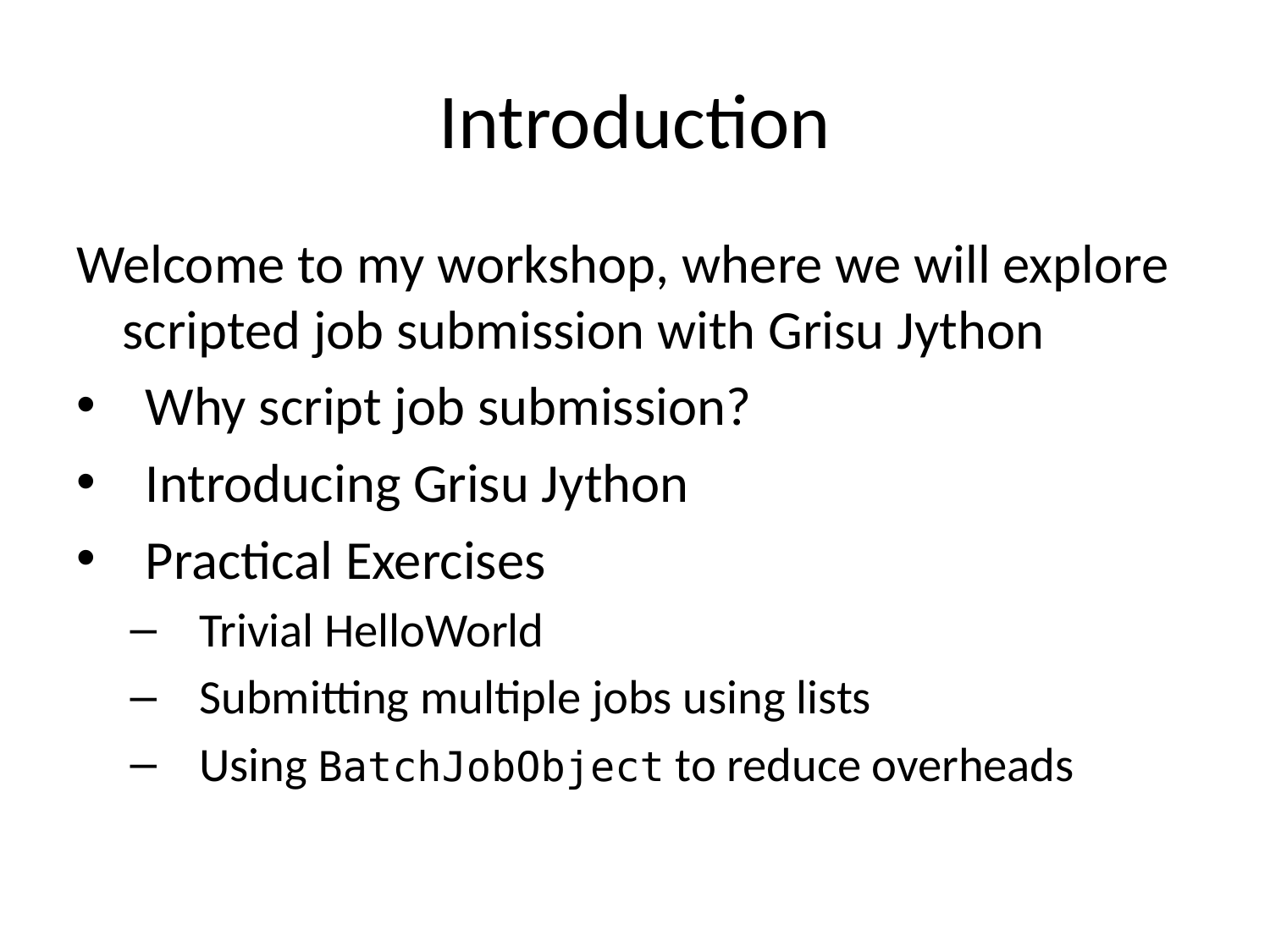

# Introduction
Welcome to my workshop, where we will explore scripted job submission with Grisu Jython
Why script job submission?
Introducing Grisu Jython
Practical Exercises
Trivial HelloWorld
Submitting multiple jobs using lists
Using BatchJobObject to reduce overheads